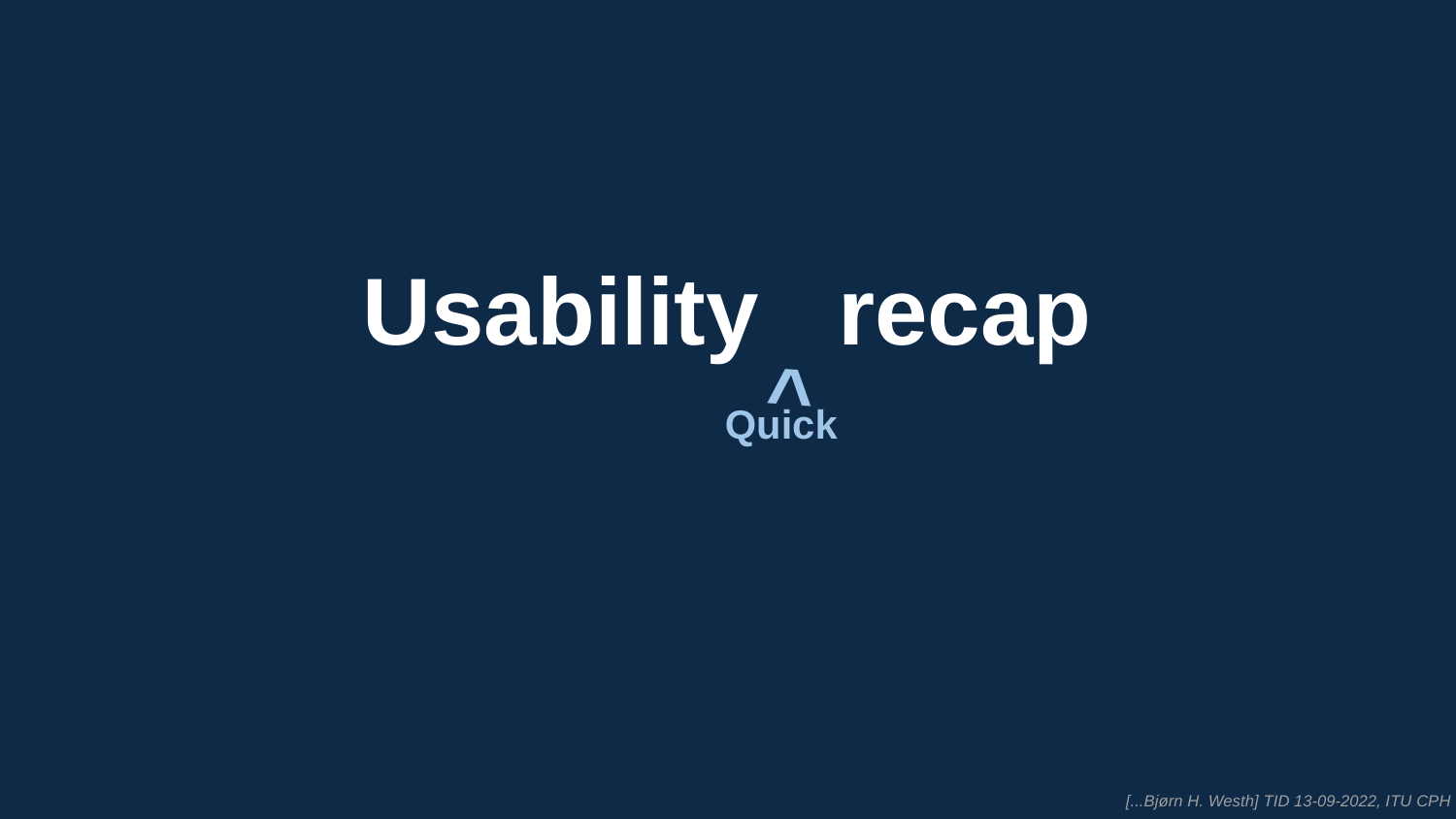

Usability   recap
^
Quick
[...Bjørn H. Westh] TID 13-09-2022, ITU CPH